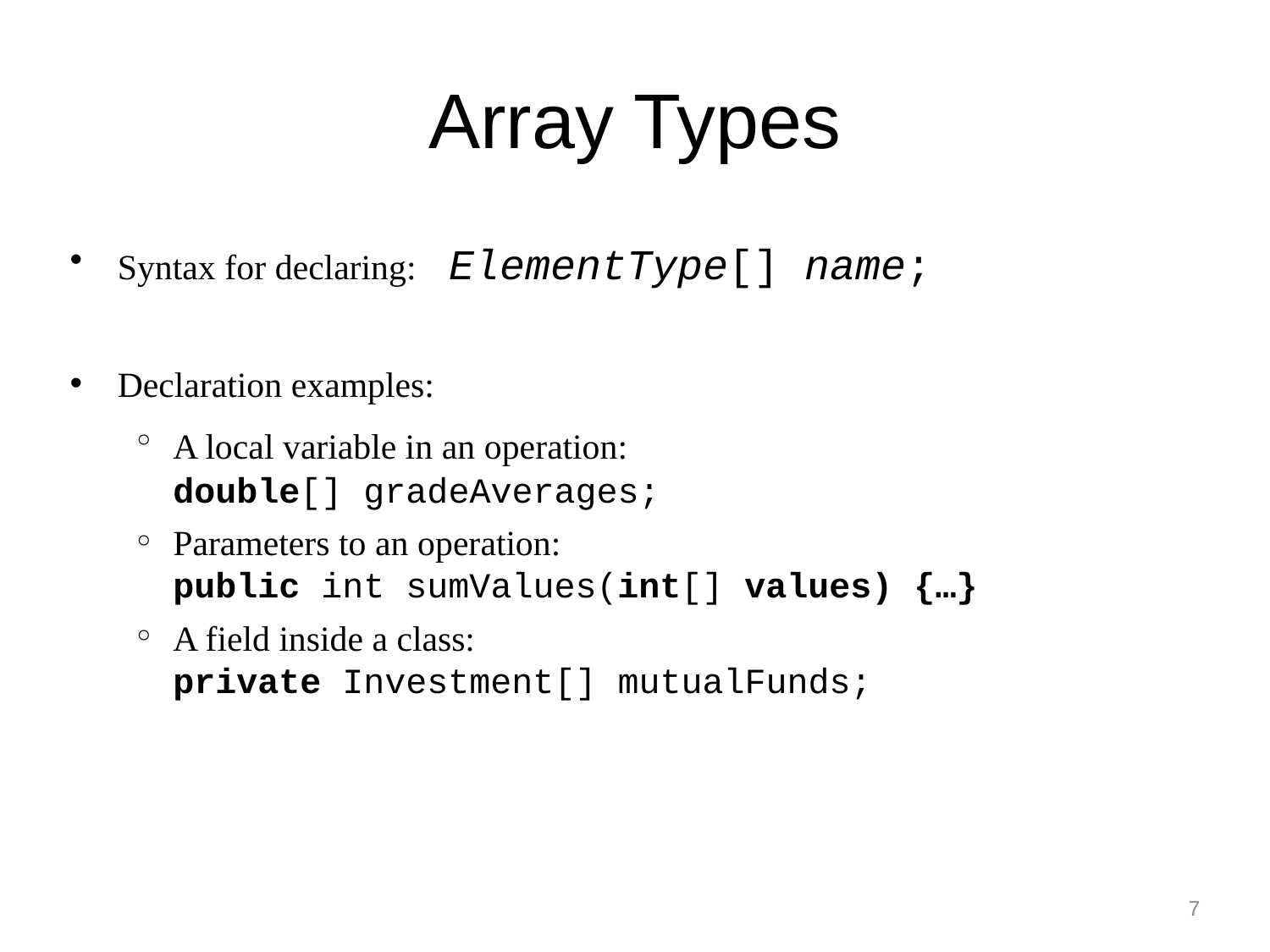

# Array Types
Syntax for declaring:   ElementType[] name;

Declaration examples:
A local variable in an operation:
double[] gradeAverages;
Parameters to an operation:
public int sumValues(int[] values) {…}
A field inside a class:
private Investment[] mutualFunds;
7